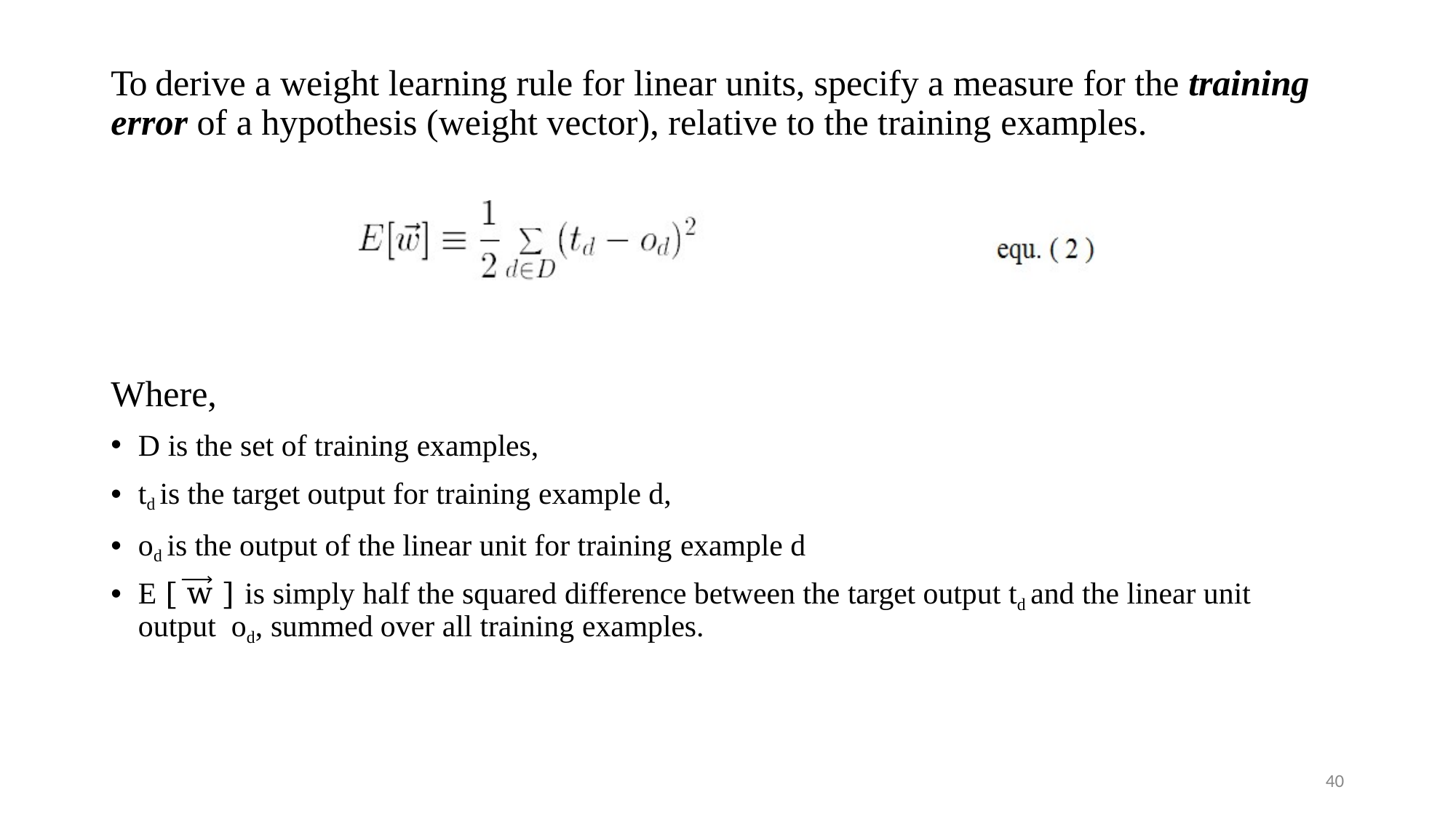

# To derive a weight learning rule for linear units, specify a measure for the training  error of a hypothesis (weight vector), relative to the training examples.

Where,
D is the set of training examples,
td is the target output for training example d,
od is the output of the linear unit for training example d
E [ w ] is simply half the squared difference between the target output td and the linear unit output  od, summed over all training examples.

40